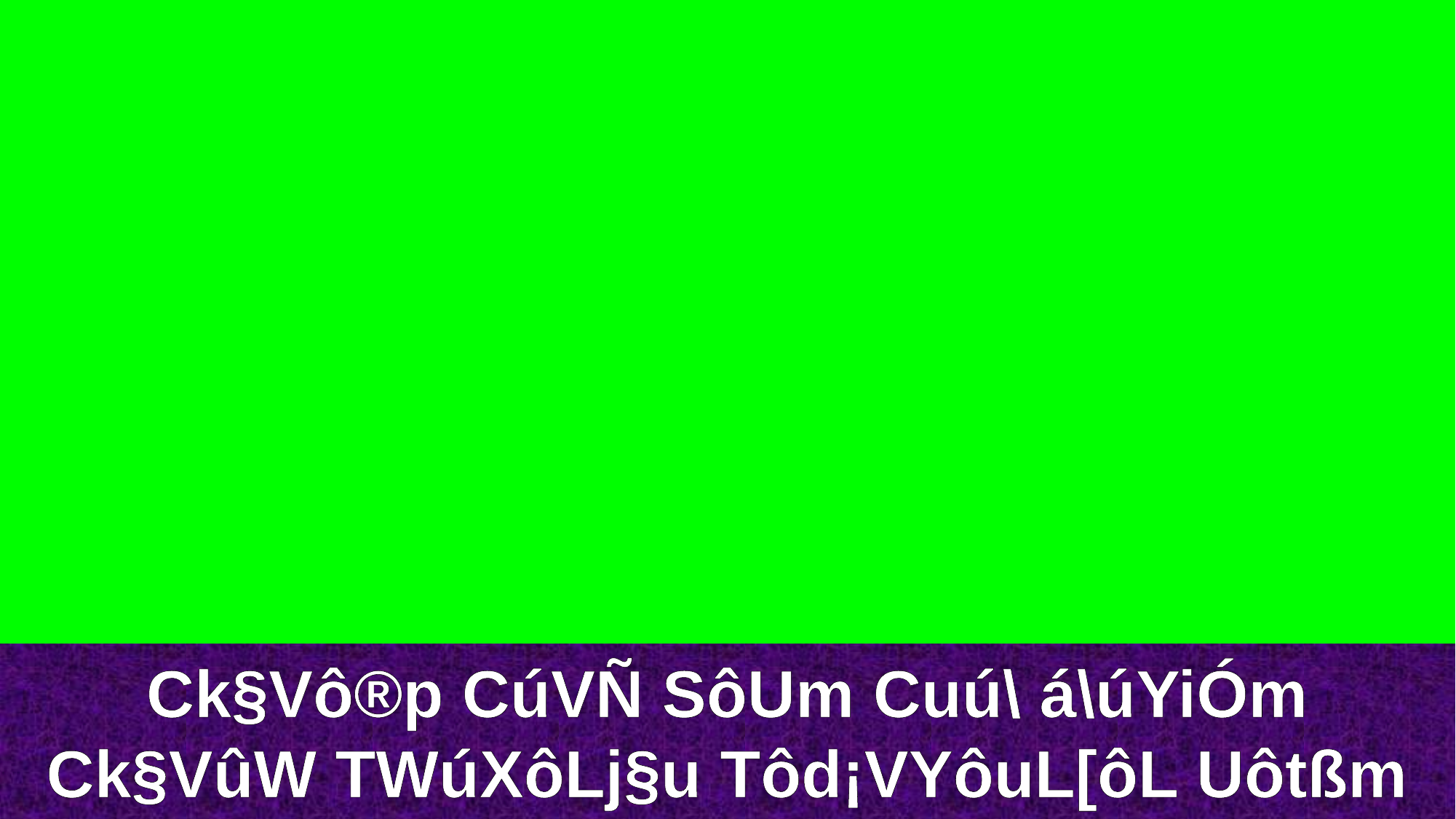

Ck§Vô®p CúVÑ SôUm Cuú\ á\úYiÓm
Ck§VûW TWúXôLj§u Tôd¡VYôuL[ôL Uôtßm